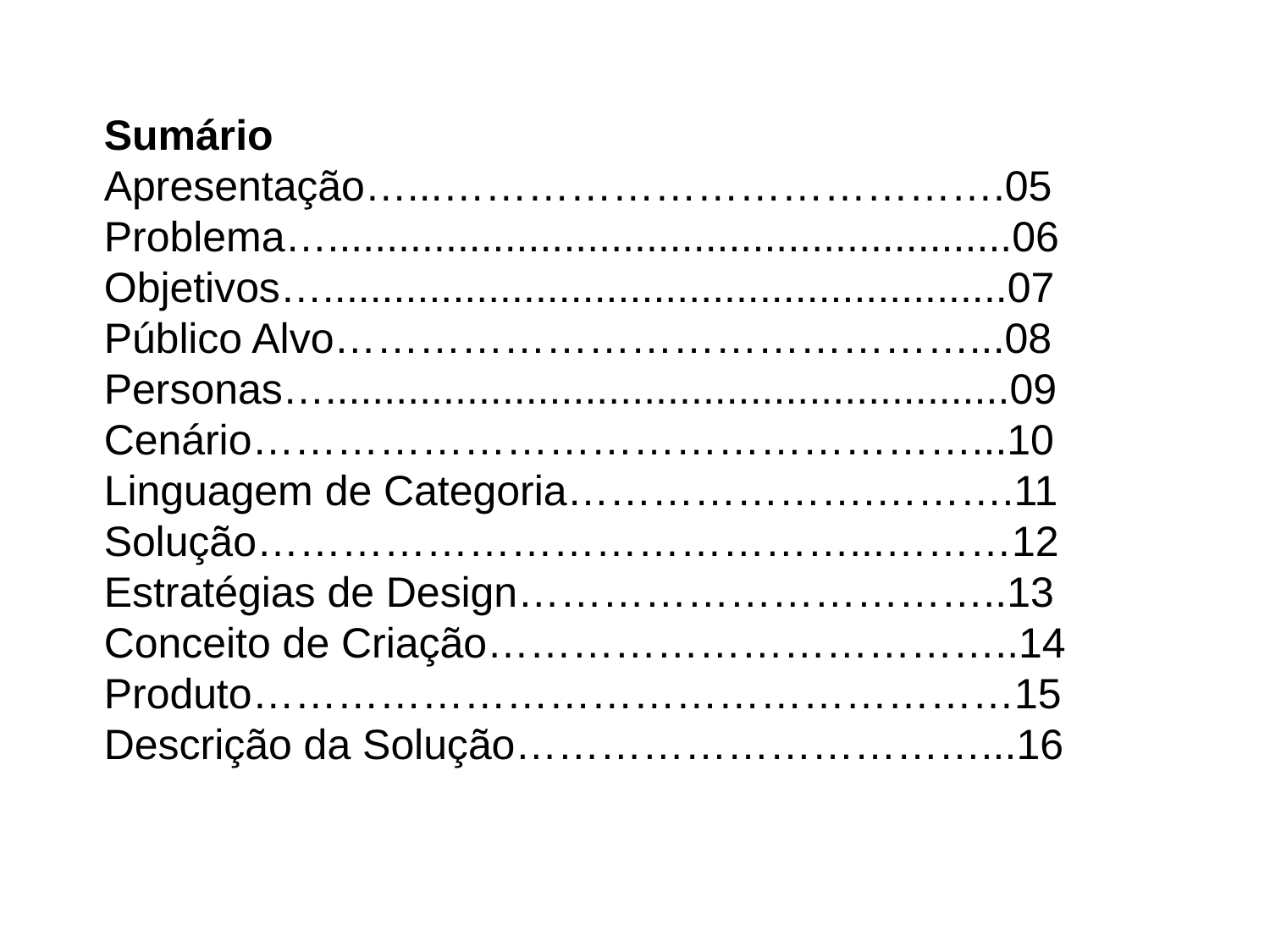

Sumário
Apresentação…...………………………………….05
Problema…..........................................................06
Objetivos…..........................................................07
Público Alvo………………………………………...08
Personas…..........................................................09
Cenário……………………………………………...10
Linguagem de Categoria………………….……….11
Solução……………………………………...………12
Estratégias de Design……………………………..13
Conceito de Criação………………………………..14
Produto………………………………………………15
Descrição da Solução……………………………...16

#